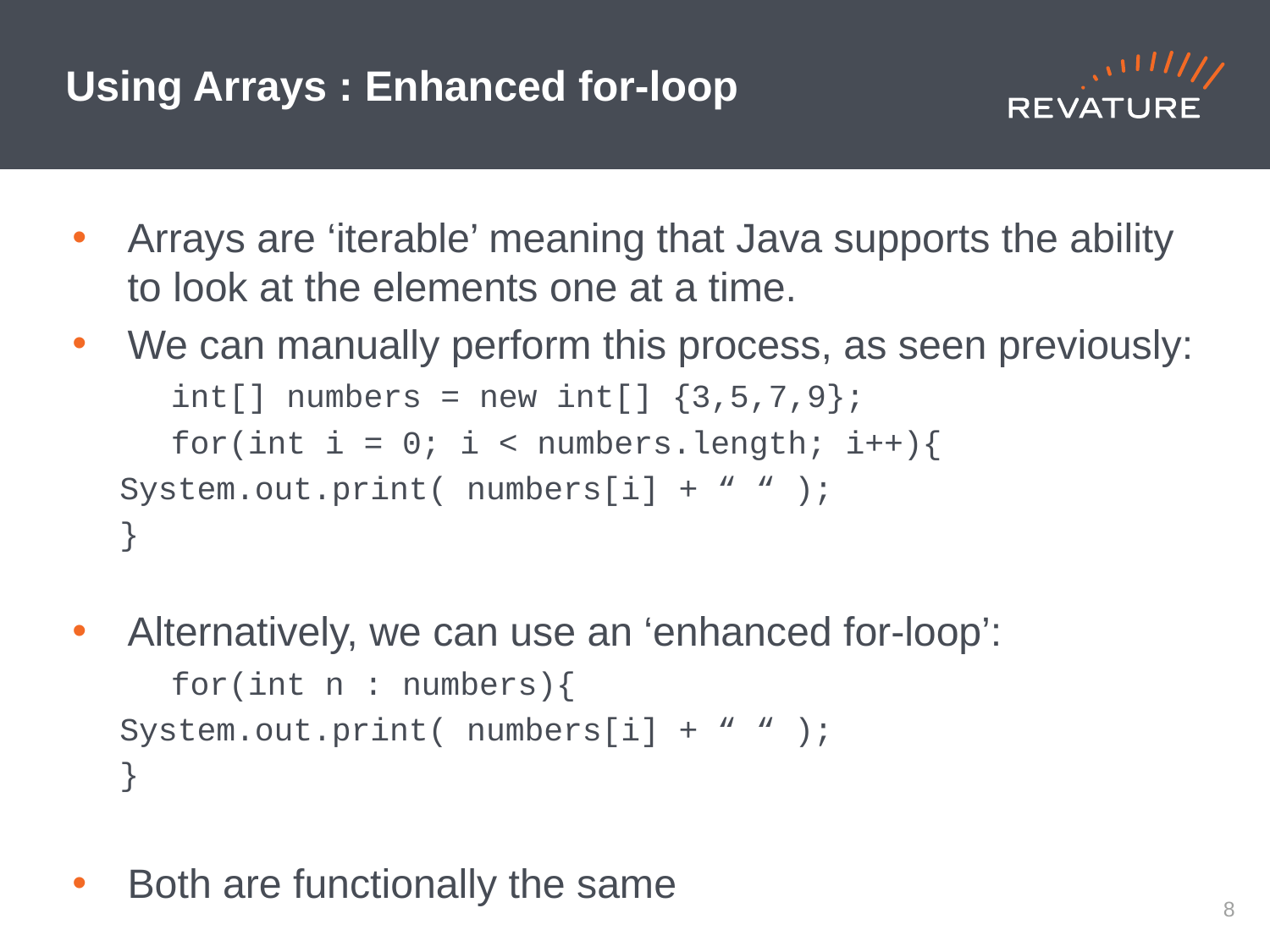

# Using Arrays : Enhanced for-loop
Arrays are ‘iterable’ meaning that Java supports the ability to look at the elements one at a time.
We can manually perform this process, as seen previously:
	int[] numbers = new int[] {3,5,7,9};
	for(int i = 0; i < numbers.length; i++){
		System.out.print( numbers[i] + “ “ );
	}

Alternatively, we can use an ‘enhanced for-loop’:
	for(int n : numbers){
		System.out.print( numbers[i] + “ “ );
	}

Both are functionally the same
8